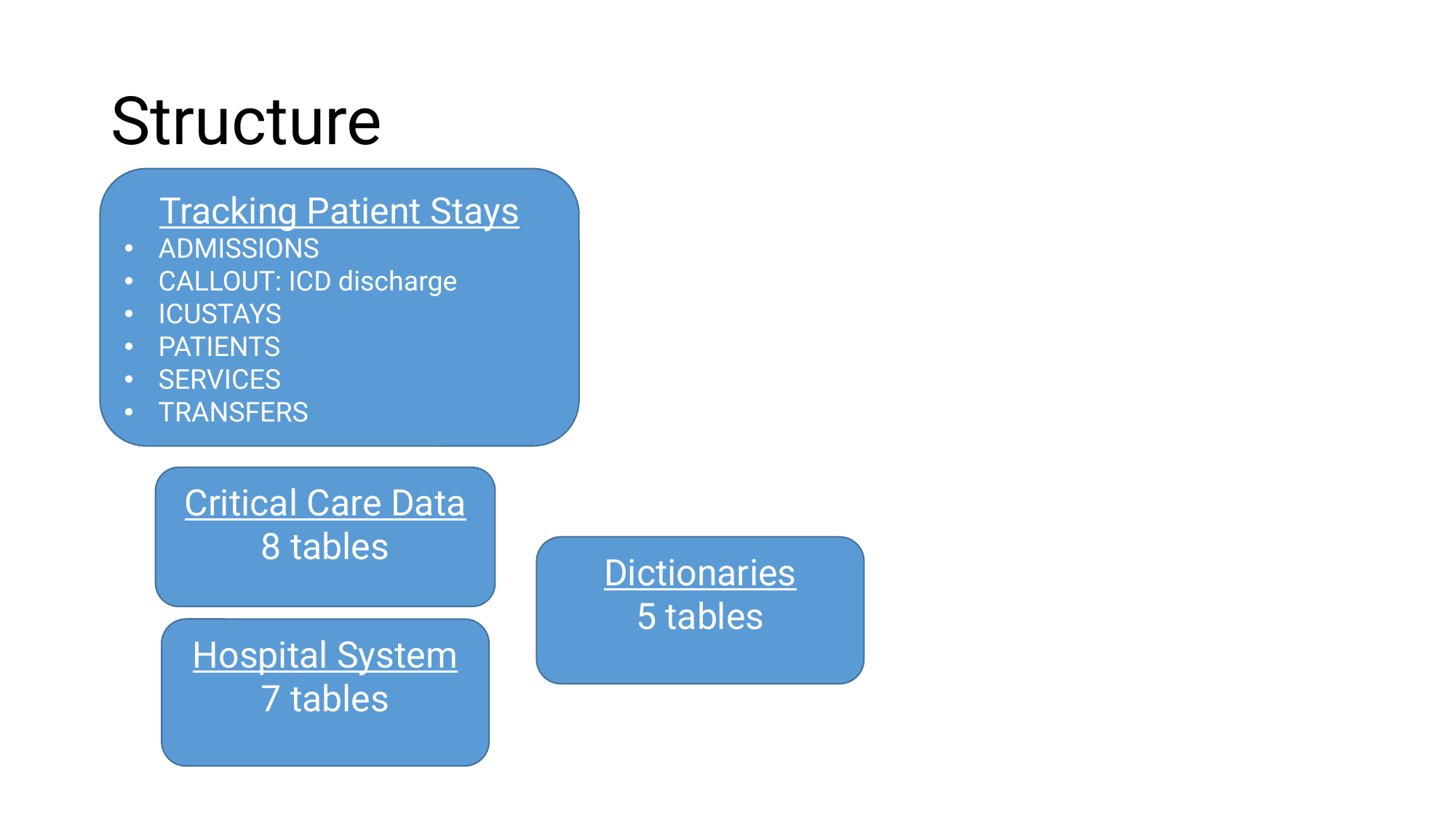

# Structure
Tracking Patient Stays
ADMISSIONS
CALLOUT: ICD discharge
ICUSTAYS
PATIENTS
SERVICES
TRANSFERS
Critical Care Data
8 tables
Dictionaries
5 tables
Hospital System
7 tables